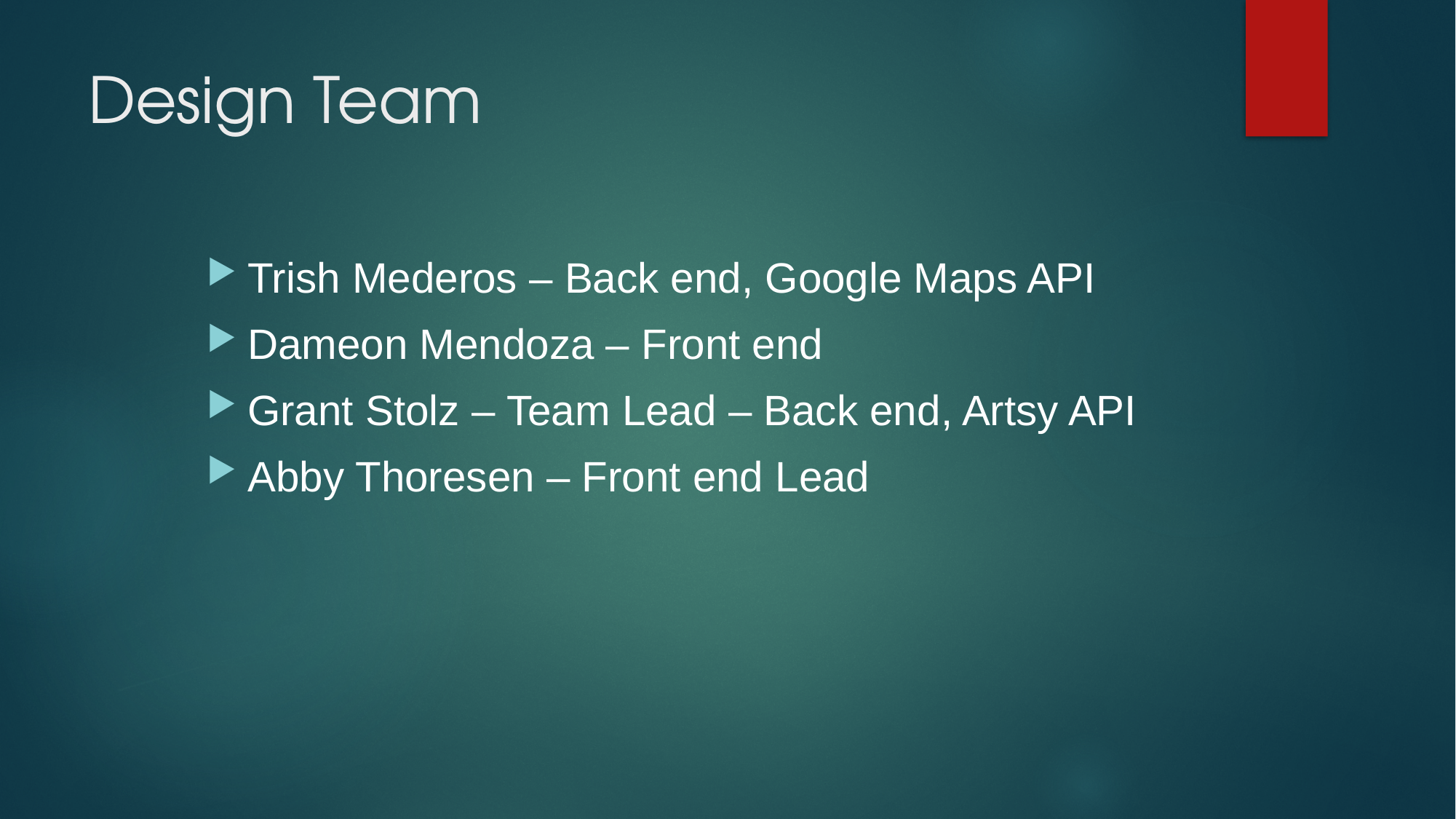

# Design Team
Trish Mederos – Back end, Google Maps API
Dameon Mendoza – Front end
Grant Stolz – Team Lead – Back end, Artsy API
Abby Thoresen – Front end Lead